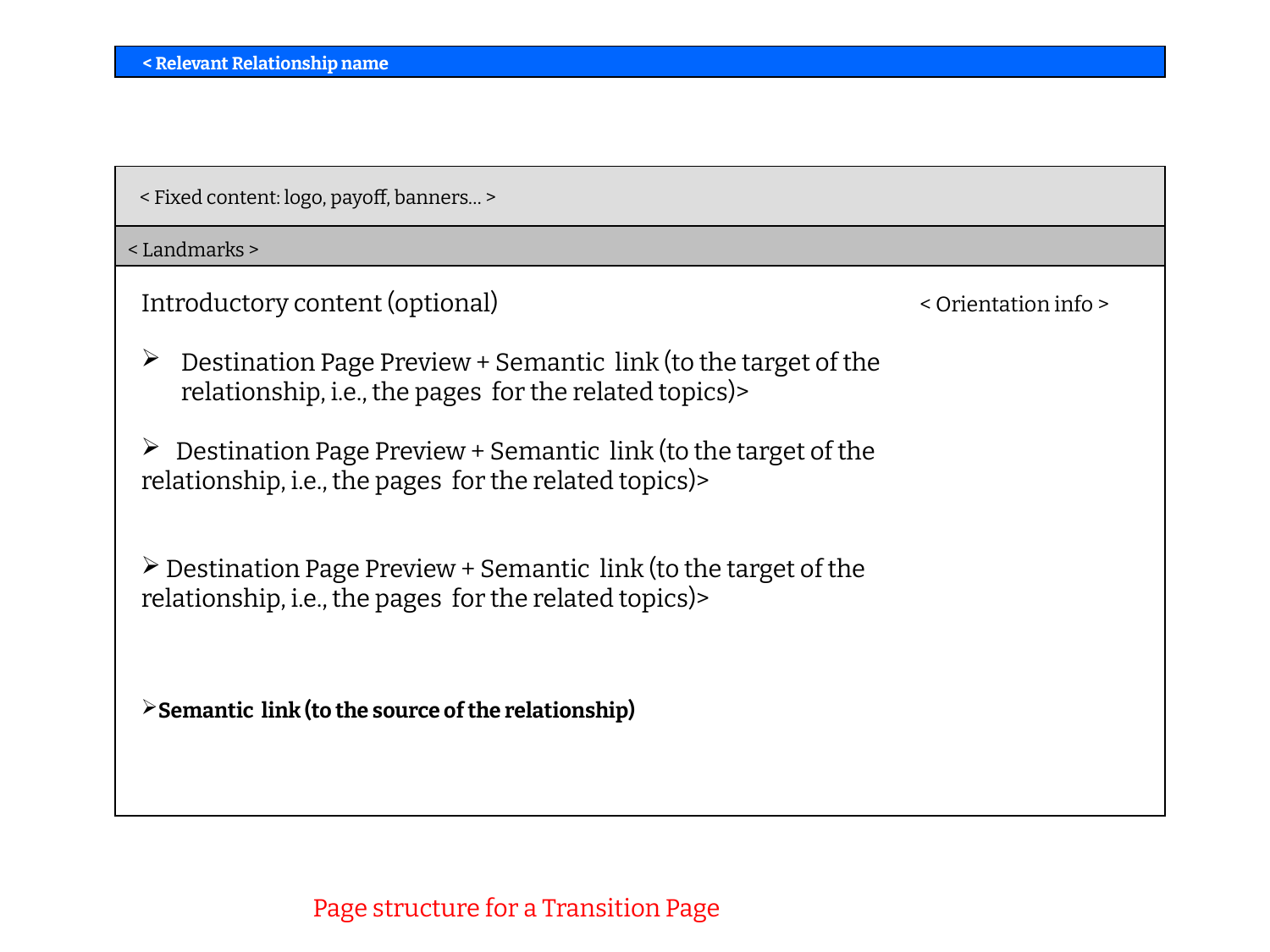

< Relevant Relationship name

< Fixed content: logo, payoff, banners… >

< Landmarks >

Introductory content (optional)

Destination Page Preview + Semantic  link (to the target of the relationship, i.e., the pages  for the related topics)>

   Destination Page Preview + Semantic  link (to the target of the relationship, i.e., the pages  for the related topics)>

 Destination Page Preview + Semantic  link (to the target of the relationship, i.e., the pages  for the related topics)>

< Orientation info >
Semantic  link (to the source of the relationship)
Page structure for a Transition Page